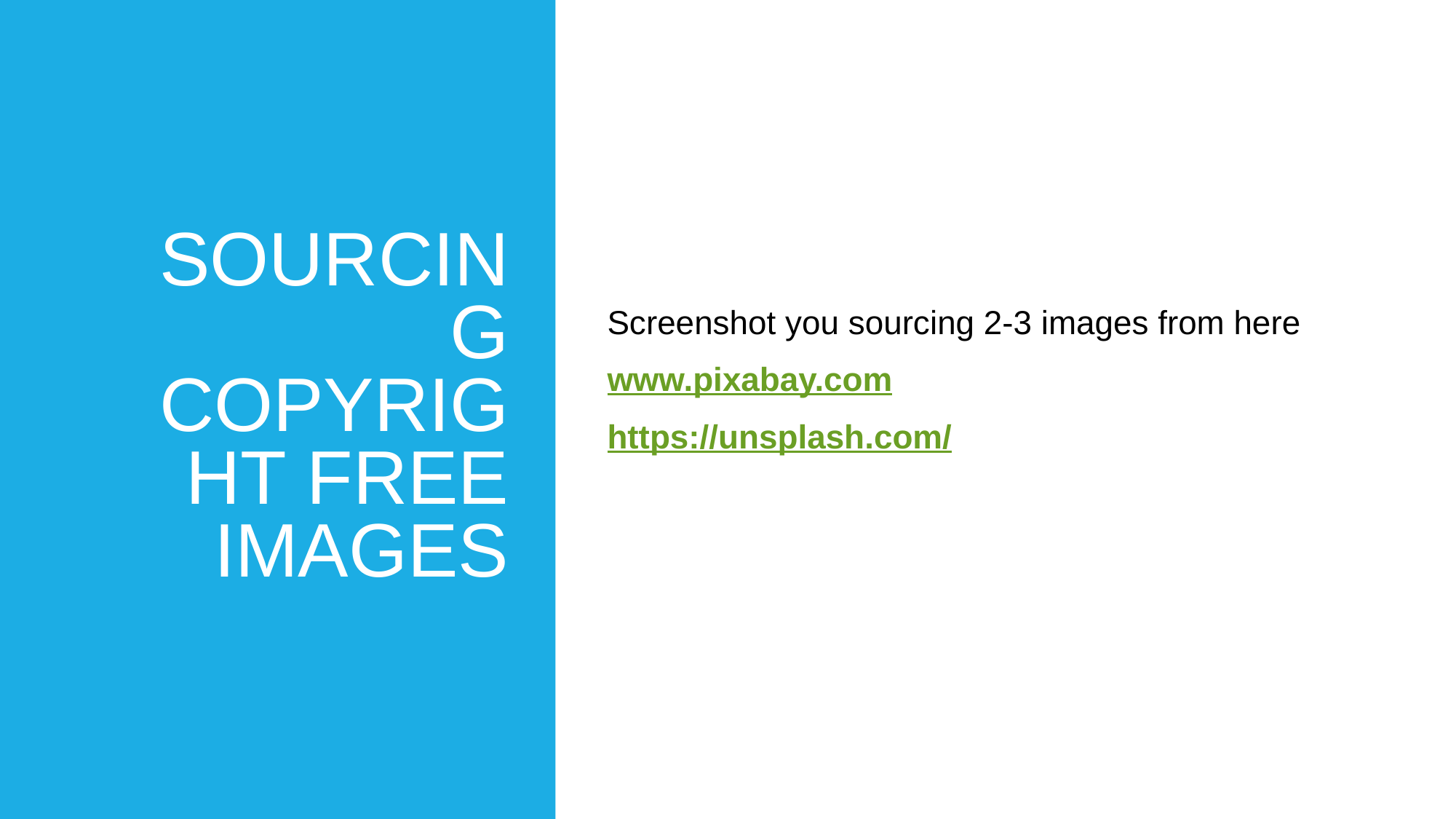

# SOURCING COPYRIGHT FREE IMAGES
Screenshot you sourcing 2-3 images from here
www.pixabay.com
https://unsplash.com/